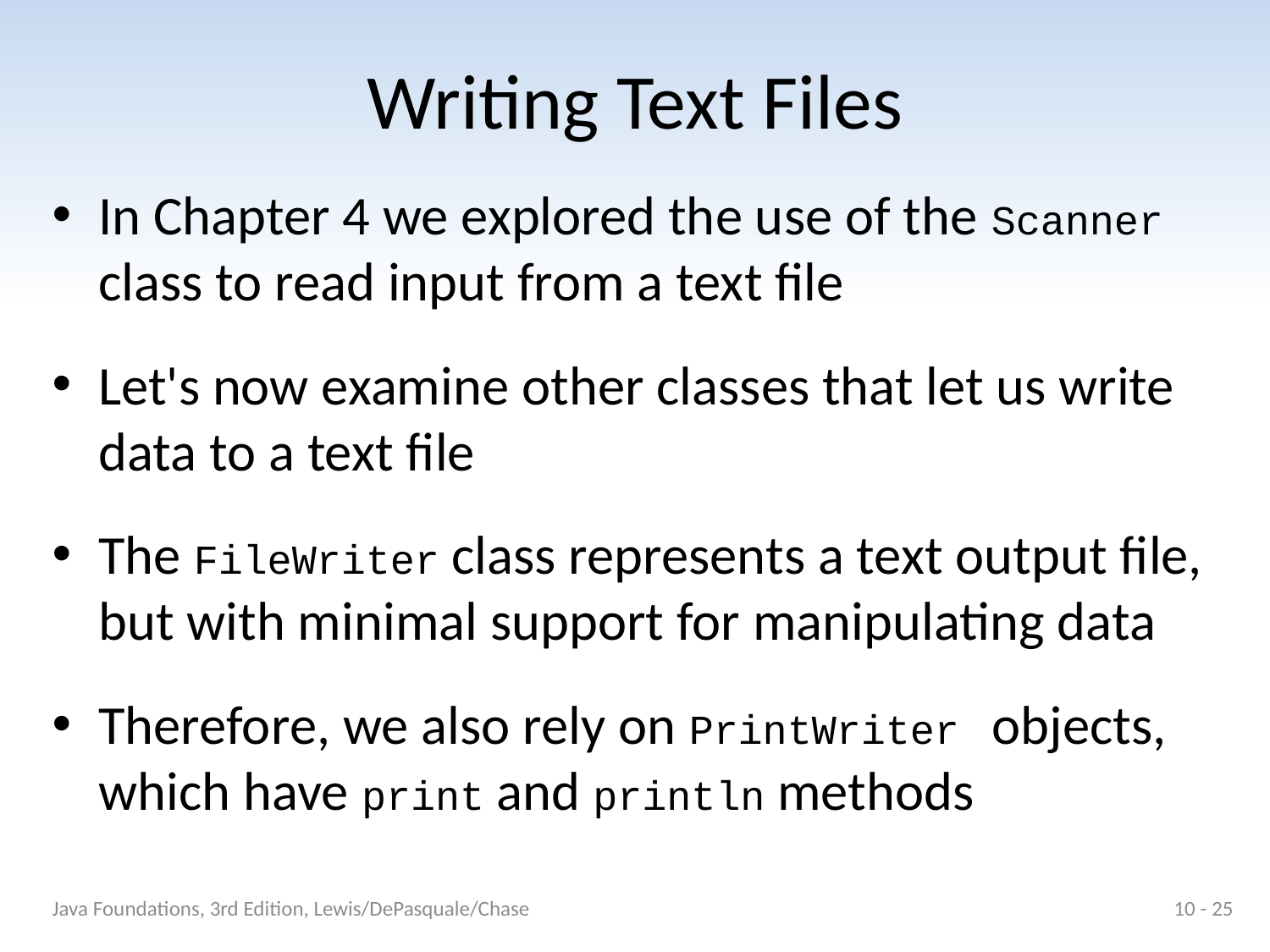

# Writing Text Files
In Chapter 4 we explored the use of the Scanner class to read input from a text file
Let's now examine other classes that let us write data to a text file
The FileWriter class represents a text output file, but with minimal support for manipulating data
Therefore, we also rely on PrintWriter objects, which have print and println methods
Java Foundations, 3rd Edition, Lewis/DePasquale/Chase
10 - 25